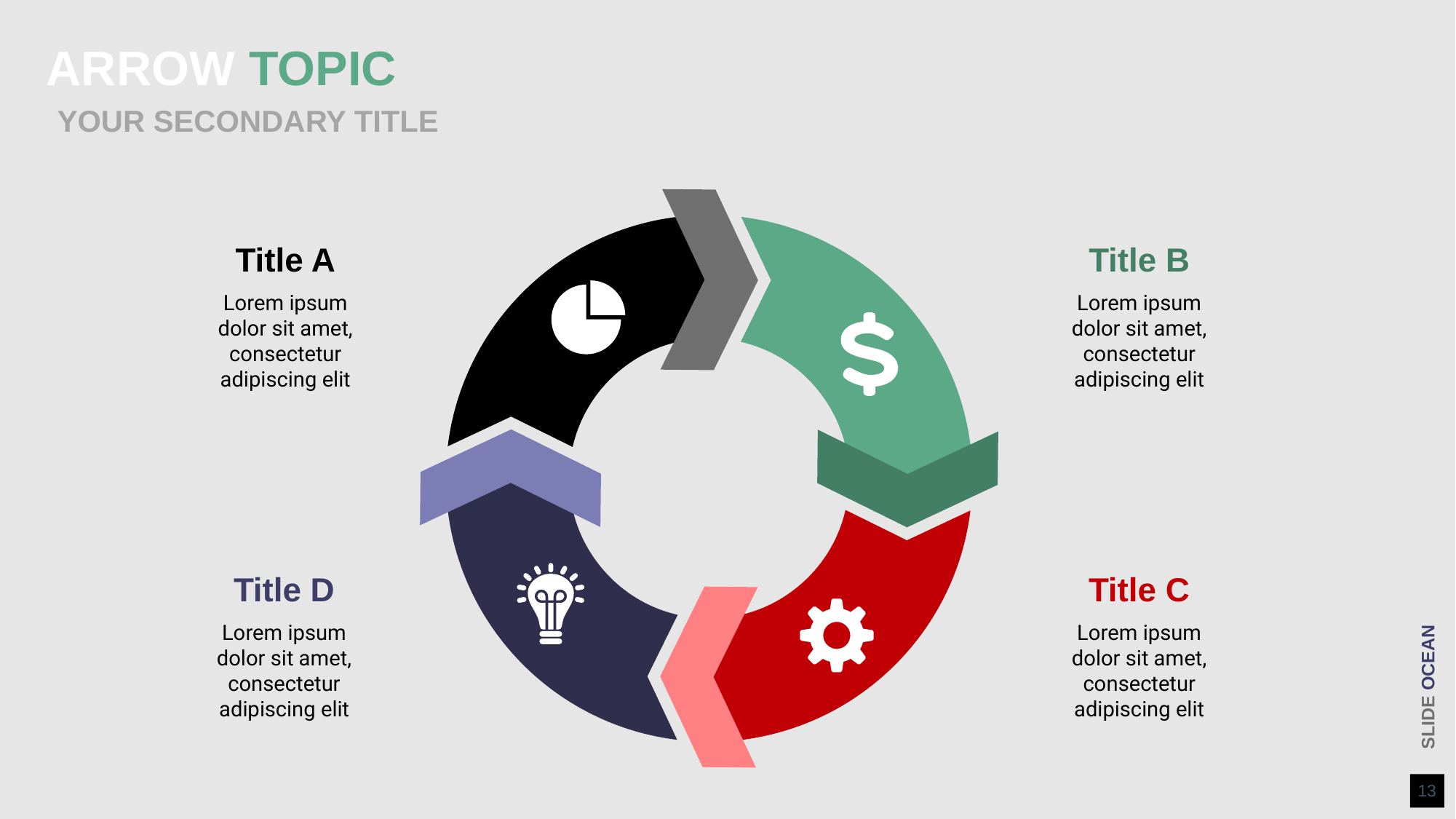

ARROW TOPIC
YOUR SECONDARY TITLE

Title A
Title B

Lorem ipsum
dolor sit amet,
consectetur
adipiscing elit
Lorem ipsum
dolor sit amet,
consectetur
adipiscing elit

Title D

Title C

Lorem ipsum
dolor sit amet,
consectetur
adipiscing elit
Lorem ipsum
dolor sit amet,
consectetur
adipiscing elit